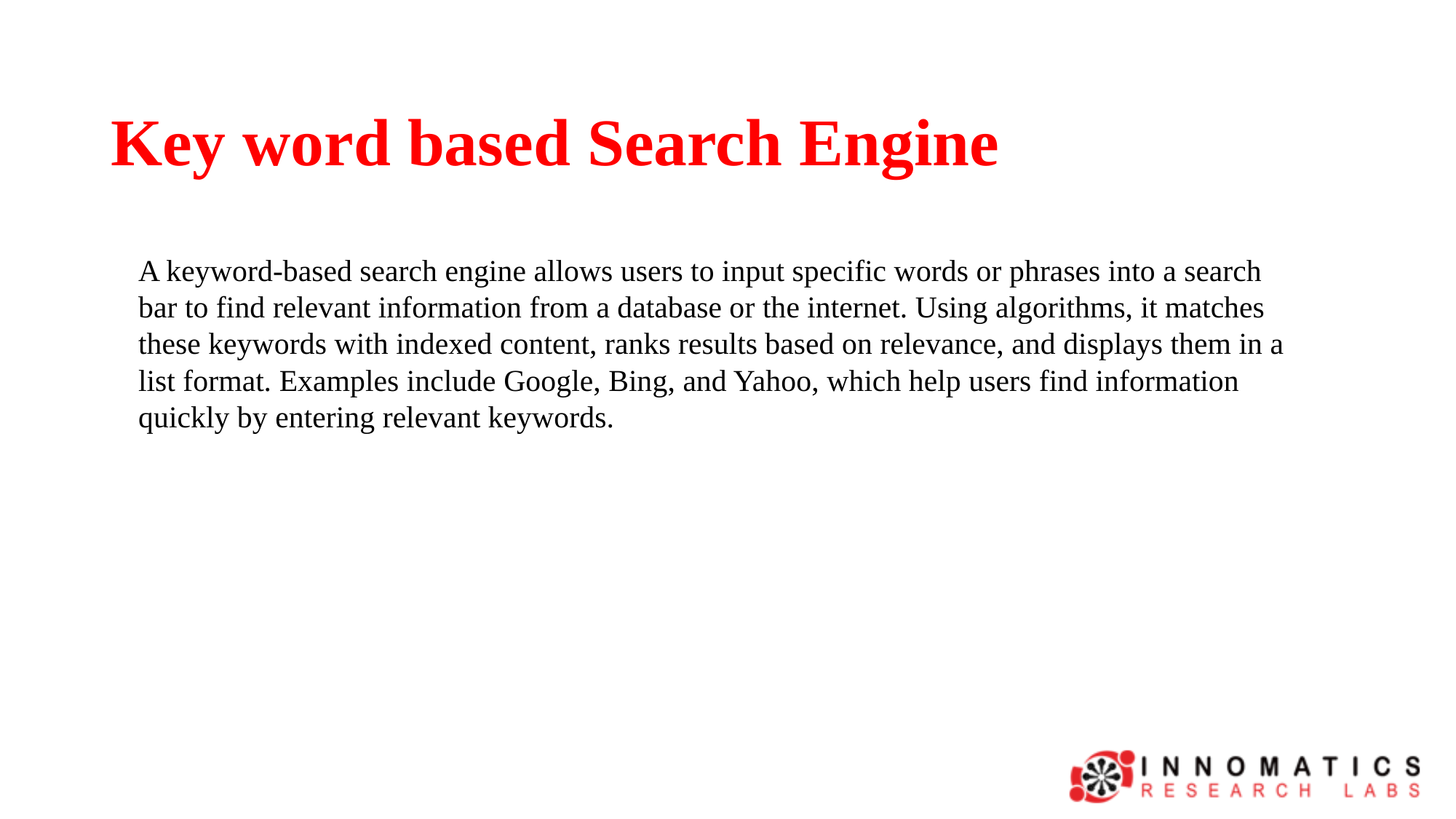

# Key word based Search Engine
A keyword-based search engine allows users to input specific words or phrases into a search bar to find relevant information from a database or the internet. Using algorithms, it matches these keywords with indexed content, ranks results based on relevance, and displays them in a list format. Examples include Google, Bing, and Yahoo, which help users find information quickly by entering relevant keywords.